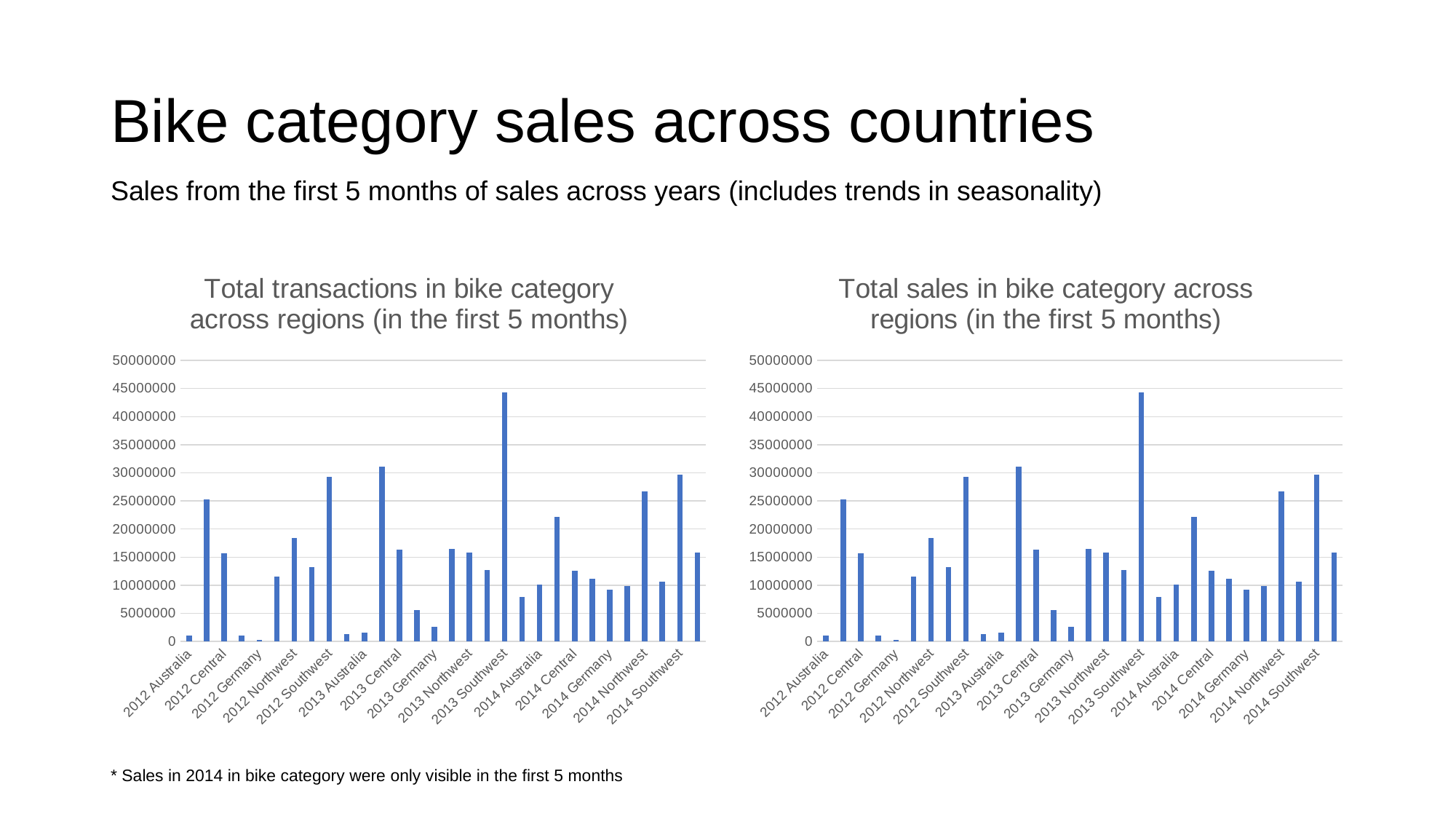

# Bike category sales across countries
Sales from the first 5 months of sales across years (includes trends in seasonality)

### Chart: Total transactions in bike category across regions (in the first 5 months)

| Category |  |
|---|---|
| 2012 Australia | 1044896.2591 |
| 2012 Canada | 25326927.434699997 |
| 2012 Central | 15756157.2132 |
| 2012 France | 1024803.3585 |
| 2012 Germany | 271458.0569 |
| 2012 Northeast | 11506942.3907 |
| 2012 Northwest | 18441863.9296 |
| 2012 Southeast | 13202322.090200001 |
| 2012 Southwest | 29245658.220799997 |
| 2012 United Kingdom | 1354153.058 |
| 2013 Australia | 1597997.7239 |
| 2013 Canada | 31121293.9783 |
| 2013 Central | 16354707.284400001 |
| 2013 France | 5585889.9633 |
| 2013 Germany | 2564882.8972 |
| 2013 Northeast | 16420019.070200002 |
| 2013 Northwest | 15807213.398699999 |
| 2013 Southeast | 12704166.144899998 |
| 2013 Southwest | 44309627.8658 |
| 2013 United Kingdom | 7926871.541 |
| 2014 Australia | 10173266.7752 |
| 2014 Canada | 22155851.7889 |
| 2014 Central | 12599551.5158 |
| 2014 France | 11118888.434999999 |
| 2014 Germany | 9240840.0846 |
| 2014 Northeast | 9912740.255599998 |
| 2014 Northwest | 26709382.895800002 |
| 2014 Southeast | 10650330.7511 |
| 2014 Southwest | 29674058.577000003 |
| 2014 United Kingdom | 15873861.9276 |

### Chart: Total sales in bike category across regions (in the first 5 months)

| Category |  |
|---|---|
| 2012 Australia | 1044896.2591 |
| 2012 Canada | 25326927.434699997 |
| 2012 Central | 15756157.2132 |
| 2012 France | 1024803.3585 |
| 2012 Germany | 271458.0569 |
| 2012 Northeast | 11506942.3907 |
| 2012 Northwest | 18441863.9296 |
| 2012 Southeast | 13202322.090200001 |
| 2012 Southwest | 29245658.220799997 |
| 2012 United Kingdom | 1354153.058 |
| 2013 Australia | 1597997.7239 |
| 2013 Canada | 31121293.9783 |
| 2013 Central | 16354707.284400001 |
| 2013 France | 5585889.9633 |
| 2013 Germany | 2564882.8972 |
| 2013 Northeast | 16420019.070200002 |
| 2013 Northwest | 15807213.398699999 |
| 2013 Southeast | 12704166.144899998 |
| 2013 Southwest | 44309627.8658 |
| 2013 United Kingdom | 7926871.541 |
| 2014 Australia | 10173266.7752 |
| 2014 Canada | 22155851.7889 |
| 2014 Central | 12599551.5158 |
| 2014 France | 11118888.434999999 |
| 2014 Germany | 9240840.0846 |
| 2014 Northeast | 9912740.255599998 |
| 2014 Northwest | 26709382.895800002 |
| 2014 Southeast | 10650330.7511 |
| 2014 Southwest | 29674058.577000003 |
| 2014 United Kingdom | 15873861.9276 |
* Sales in 2014 in bike category were only visible in the first 5 months